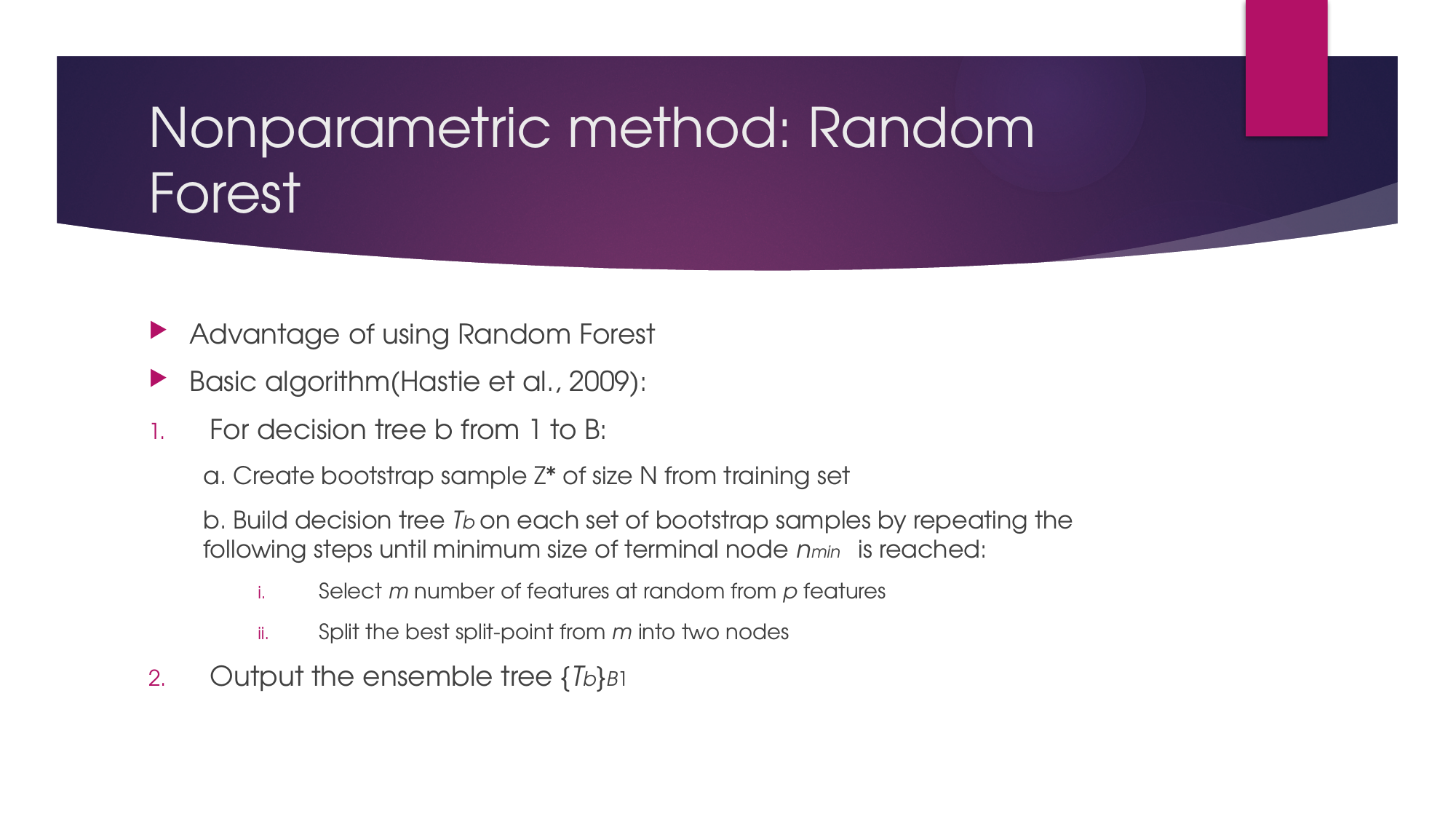

# Nonparametric method: Random Forest
Advantage of using Random Forest
Basic algorithm(Hastie et al., 2009):
For decision tree b from 1 to B:
a. Create bootstrap sample Z* of size N from training set
b. Build decision tree Tb on each set of bootstrap samples by repeating the following steps until minimum size of terminal node nmin    is reached:
Select m number of features at random from p features
Split the best split-point from m into two nodes
Output the ensemble tree {Tb}B1